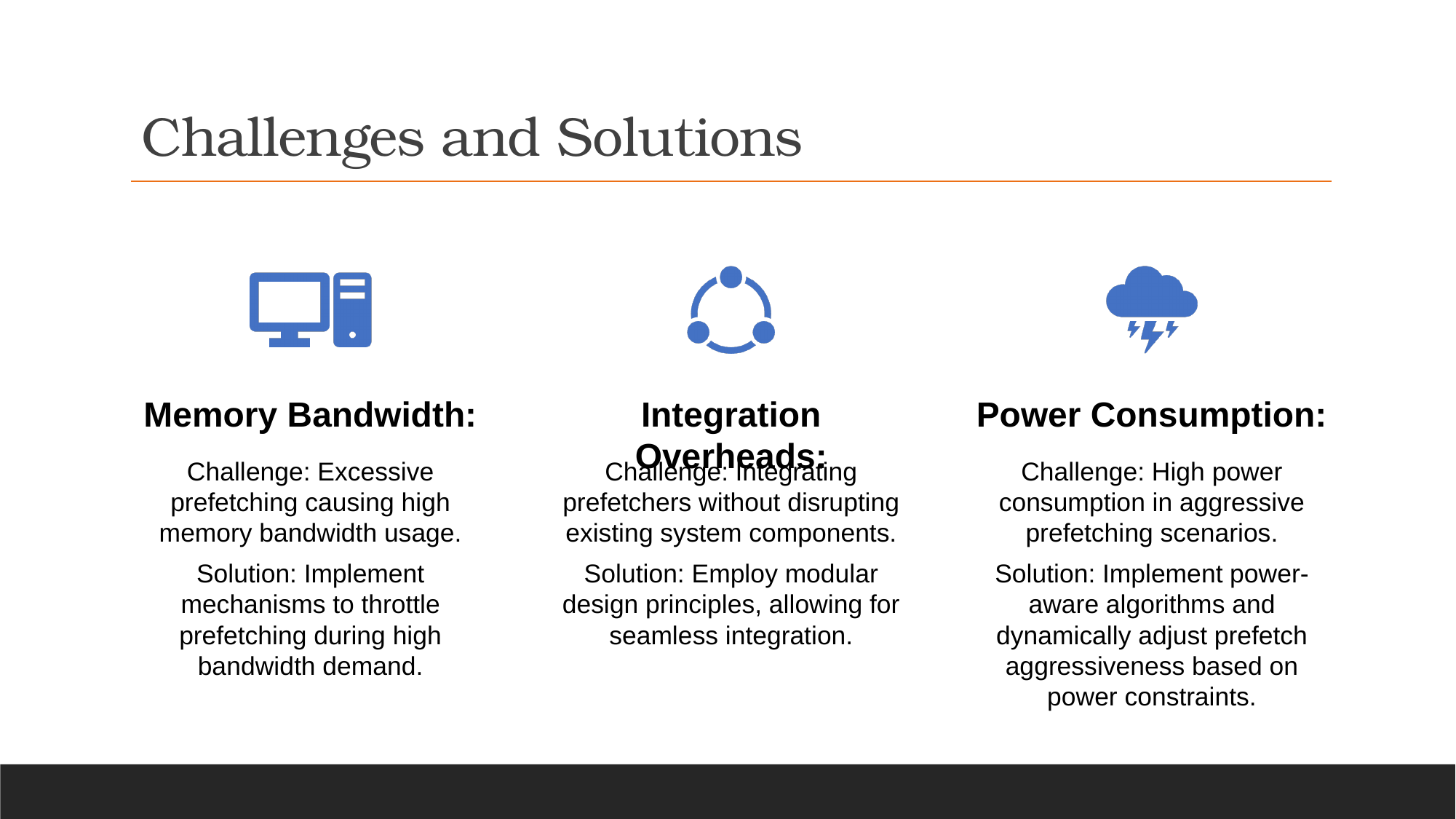

Challenges and Solutions
Memory Bandwidth:
Challenge: Excessive prefetching causing high memory bandwidth usage.
Solution: Implement mechanisms to throttle prefetching during high bandwidth demand.
Integration Overheads:
Challenge: Integrating prefetchers without disrupting existing system components.
Solution: Employ modular design principles, allowing for seamless integration.
Power Consumption:
Challenge: High power consumption in aggressive prefetching scenarios.
Solution: Implement power-aware algorithms and dynamically adjust prefetch aggressiveness based on power constraints.